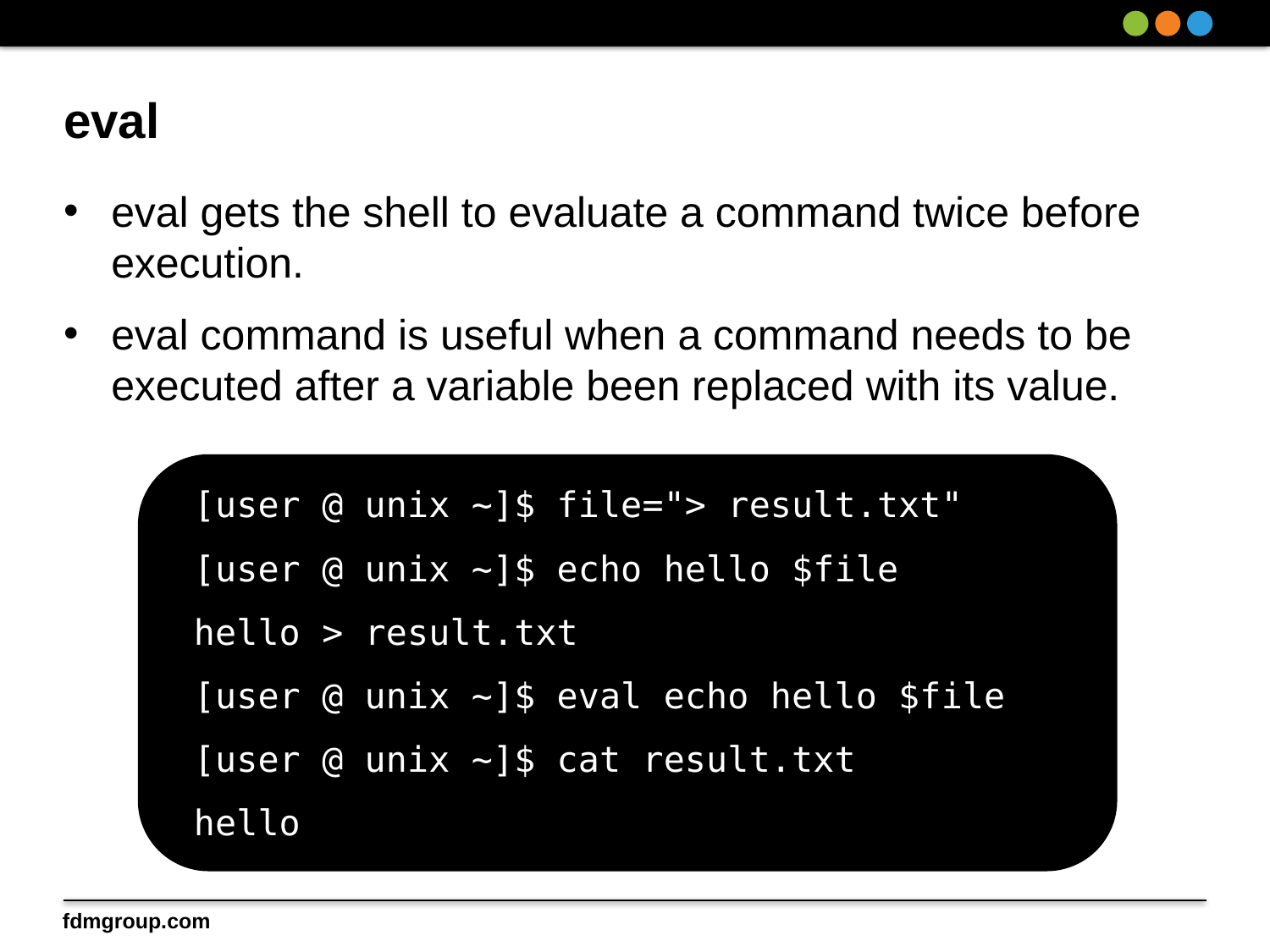

# eval
eval gets the shell to evaluate a command twice before execution.
eval command is useful when a command needs to be executed after a variable been replaced with its value.

 [user @ unix ~]$ file="> result.txt"
 [user @ unix ~]$ echo hello $file
 hello > result.txt
 [user @ unix ~]$ eval echo hello $file
 [user @ unix ~]$ cat result.txt
 hello